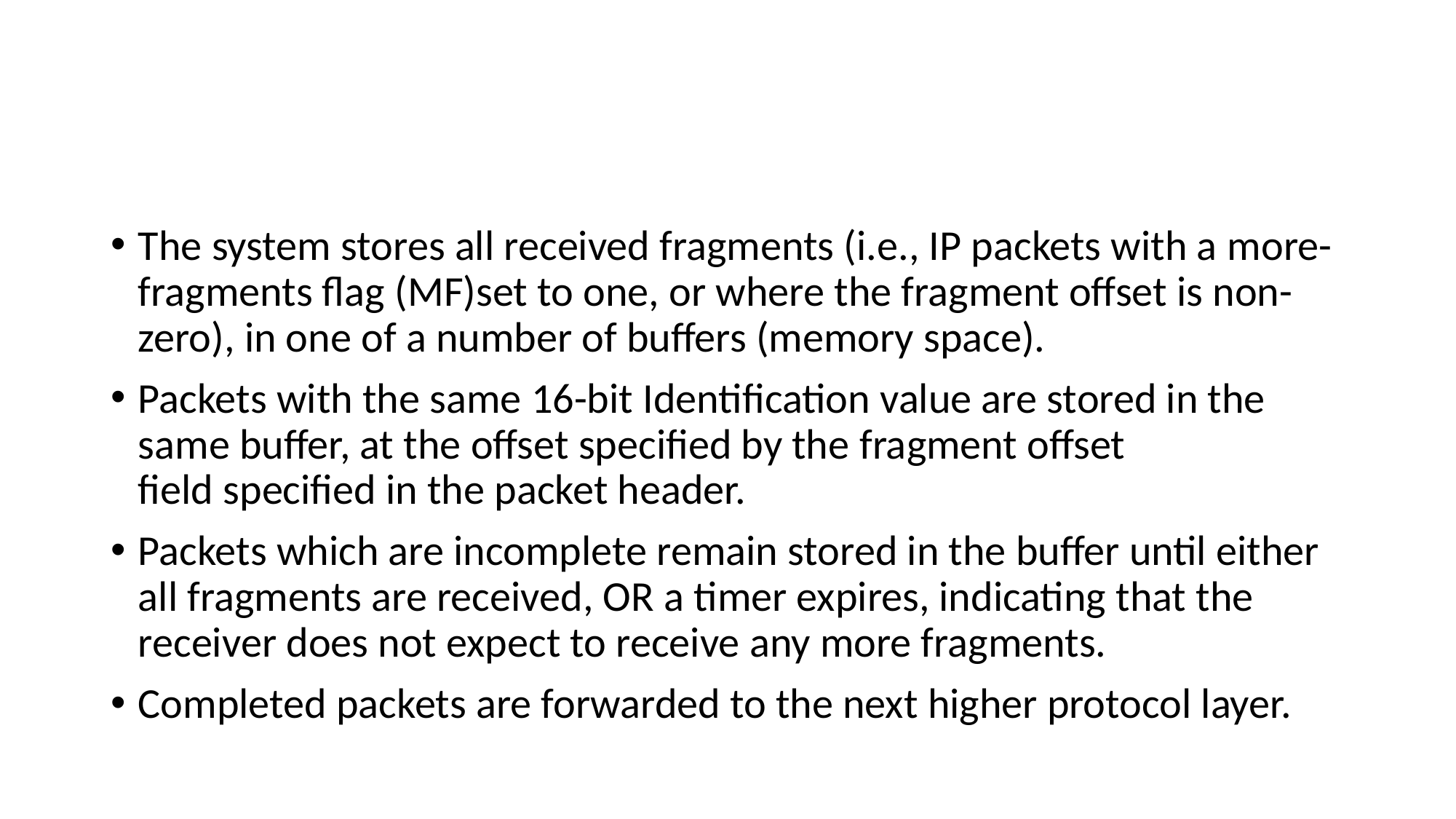

#
The system stores all received fragments (i.e., IP packets with a more-fragments flag (MF)set to one, or where the fragment offset is non-zero), in one of a number of buffers (memory space).
Packets with the same 16-bit Identification value are stored in the same buffer, at the offset specified by the fragment offset field specified in the packet header.
Packets which are incomplete remain stored in the buffer until either all fragments are received, OR a timer expires, indicating that the receiver does not expect to receive any more fragments.
Completed packets are forwarded to the next higher protocol layer.